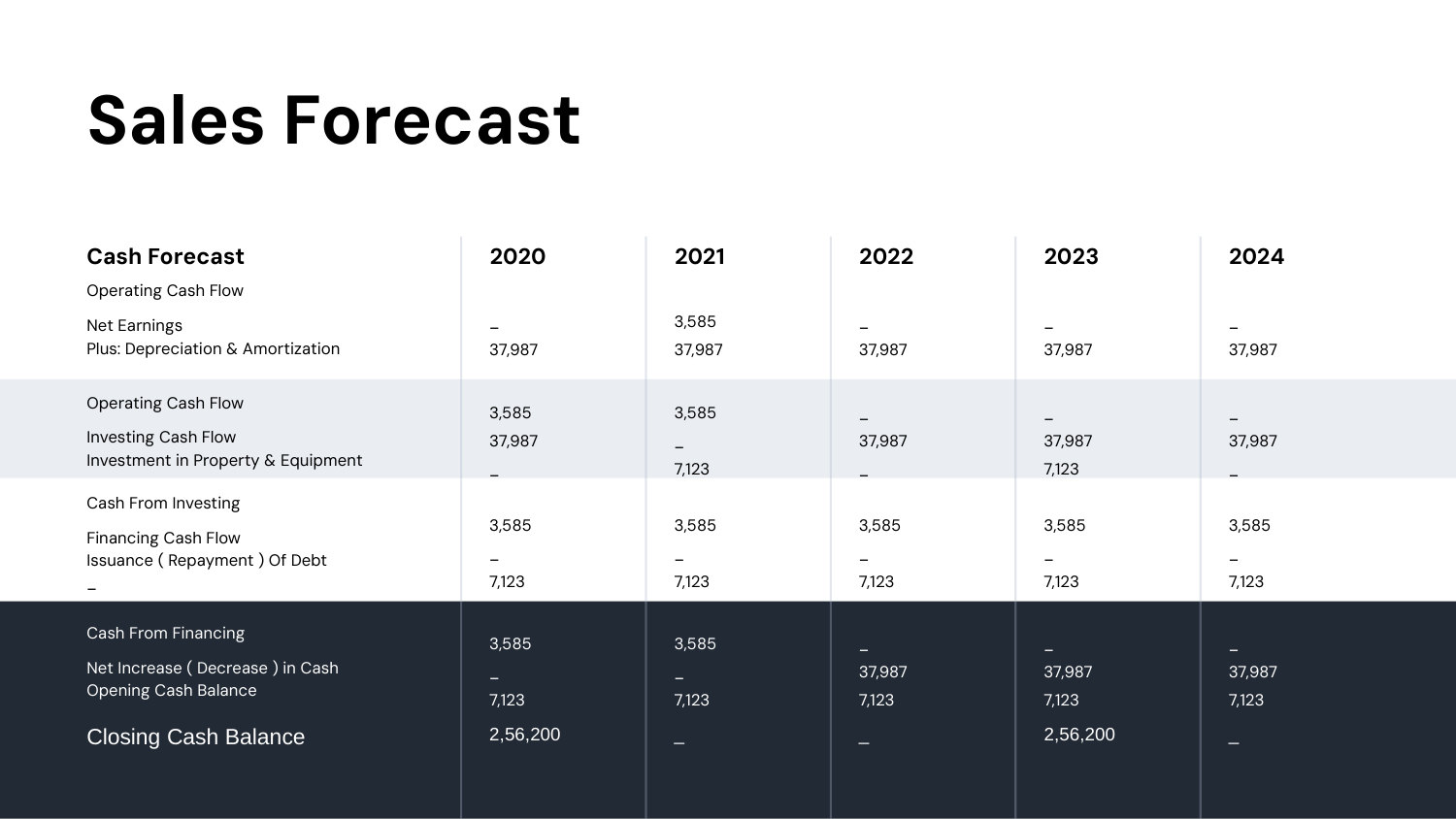

Sales Forecast
Cash Forecast
2020
2021
2022
2023
2024
Operating Cash Flow
_
37,987
3,585
37,987
_
37,987
_
37,987
_
37,987
Net Earnings
Plus: Depreciation & Amortization

Operating Cash Flow
3,585
37,987
_
3,585
_
7,123
_
37,987
_
_
37,987
7,123
_
37,987
_
Investing Cash Flow
Investment in Property & Equipment
Cash From Investing
3,585
_
7,123
3,585
_
7,123
3,585
_
7,123
3,585
_
7,123
3,585
_
7,123
Financing Cash Flow
Issuance ( Repayment ) Of Debt
_

Cash From Financing
3,585
_
7,123
3,585
_
7,123
_
37,987
7,123
_
37,987
7,123
_
37,987
7,123
Net Increase ( Decrease ) in Cash
Opening Cash Balance
Closing Cash Balance
2,56,200
_
_
2,56,200
_